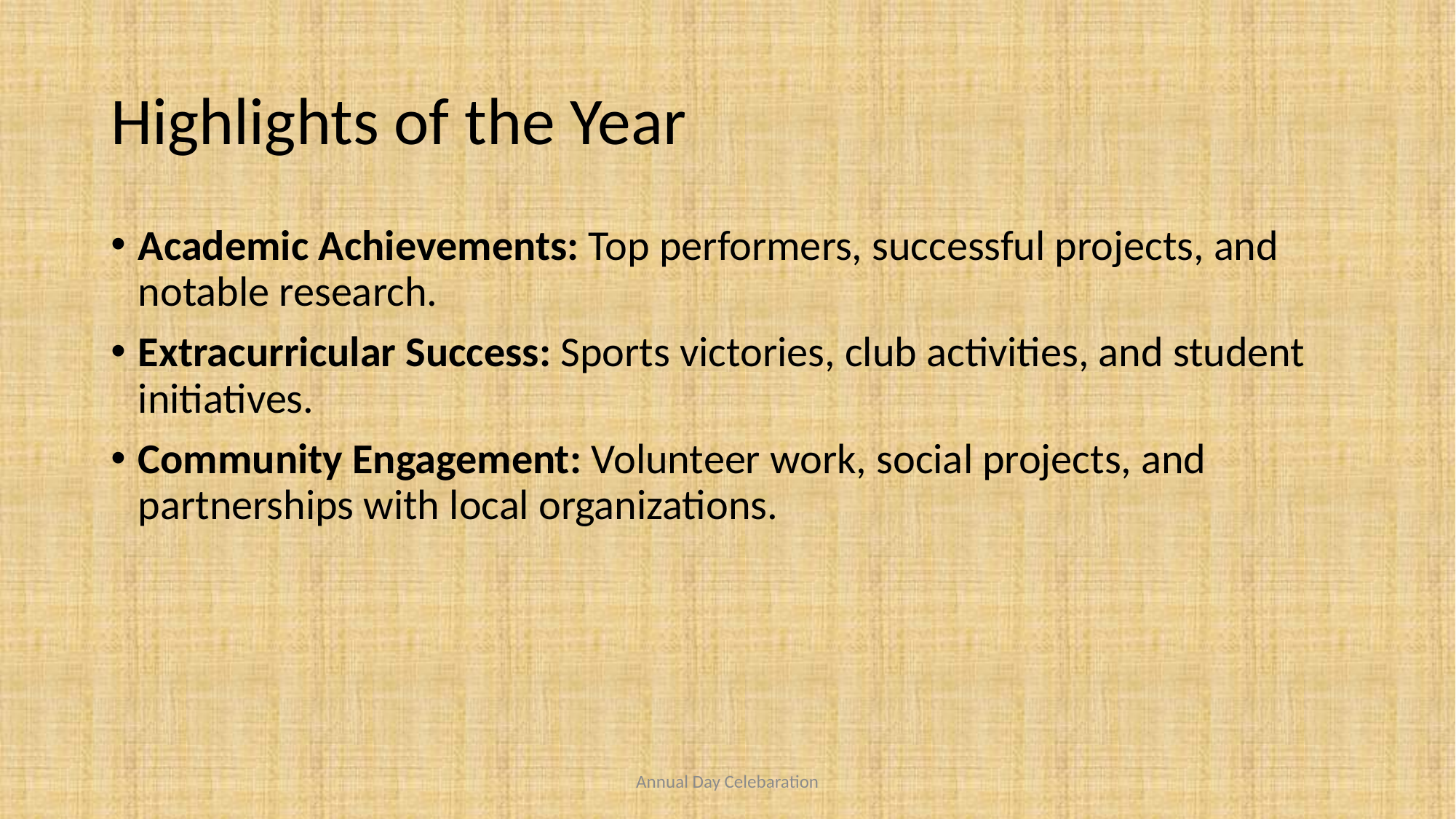

# Highlights of the Year
Academic Achievements: Top performers, successful projects, and notable research.
Extracurricular Success: Sports victories, club activities, and student initiatives.
Community Engagement: Volunteer work, social projects, and partnerships with local organizations.

Annual Day Celebaration